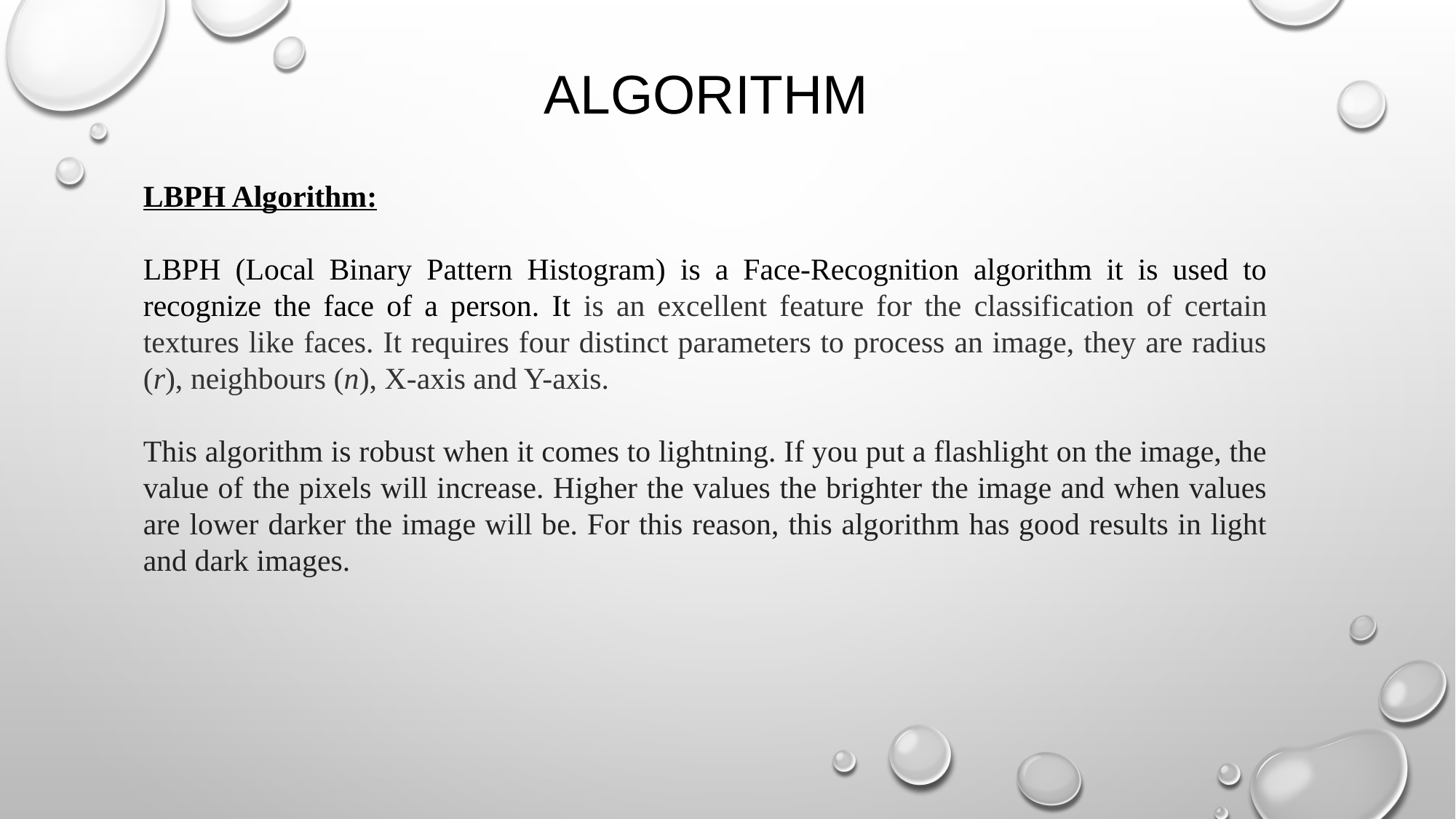

# algorithm
LBPH Algorithm:

LBPH (Local Binary Pattern Histogram) is a Face-Recognition algorithm it is used to recognize the face of a person. It is an excellent feature for the classification of certain textures like faces. It requires four distinct parameters to process an image, they are radius (r), neighbours (n), X-axis and Y-axis.

This algorithm is robust when it comes to lightning. If you put a flashlight on the image, the value of the pixels will increase. Higher the values the brighter the image and when values are lower darker the image will be. For this reason, this algorithm has good results in light and dark images.